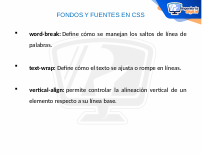

FONDOS Y FUENTES EN CSS
word-break: Define cómo se manejan los saltos de línea de palabras.

text-wrap: Define cómo el texto se ajusta o rompe en líneas.

vertical-align: permite controlar la alineación vertical de un elemento respecto a su línea base.